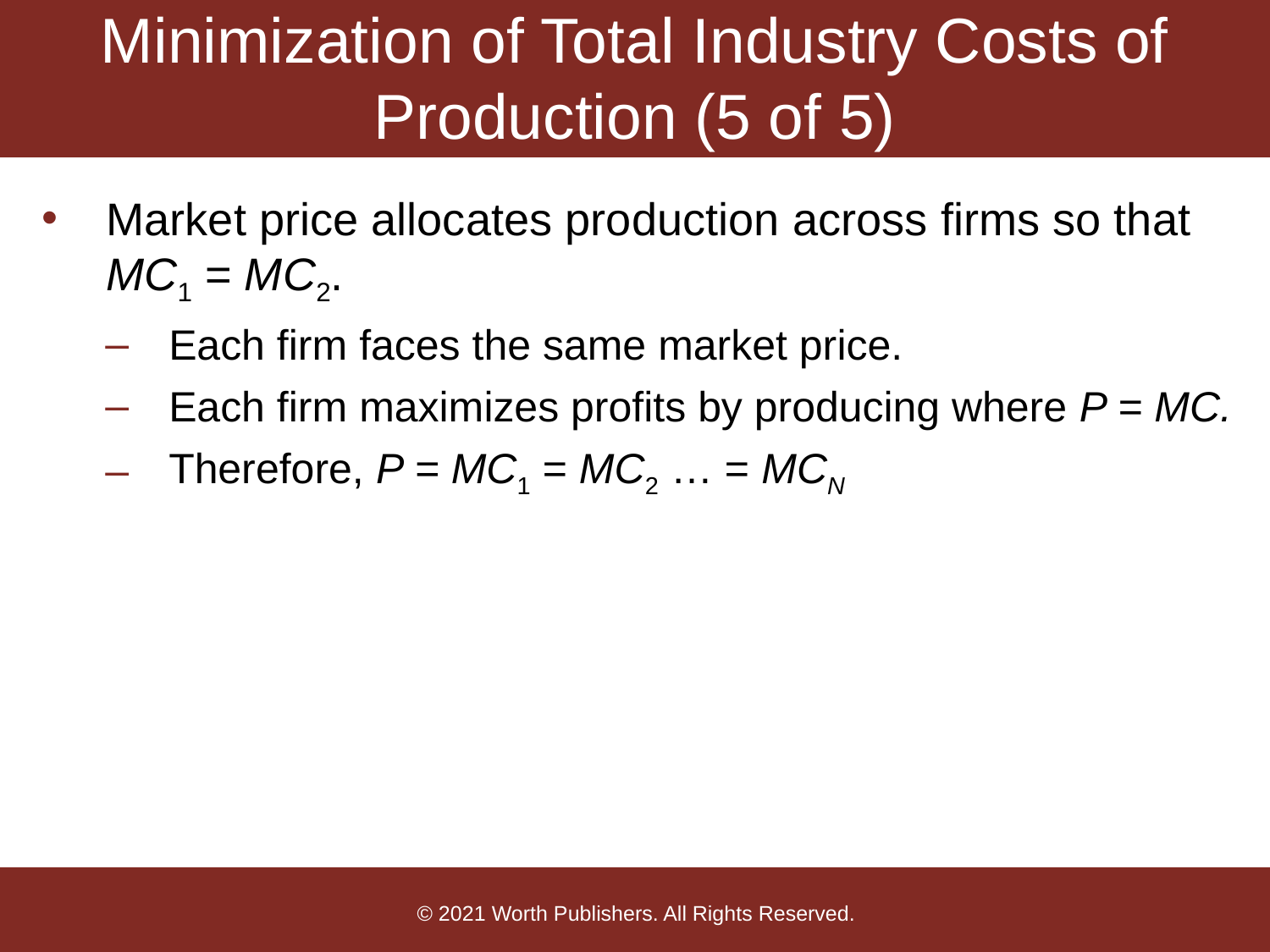

# Minimization of Total Industry Costs of Production (5 of 5)
Market price allocates production across firms so that MC1 = MC2.
Each firm faces the same market price.
Each firm maximizes profits by producing where P = MC.
Therefore, P = MC1 = MC2 … = MCN